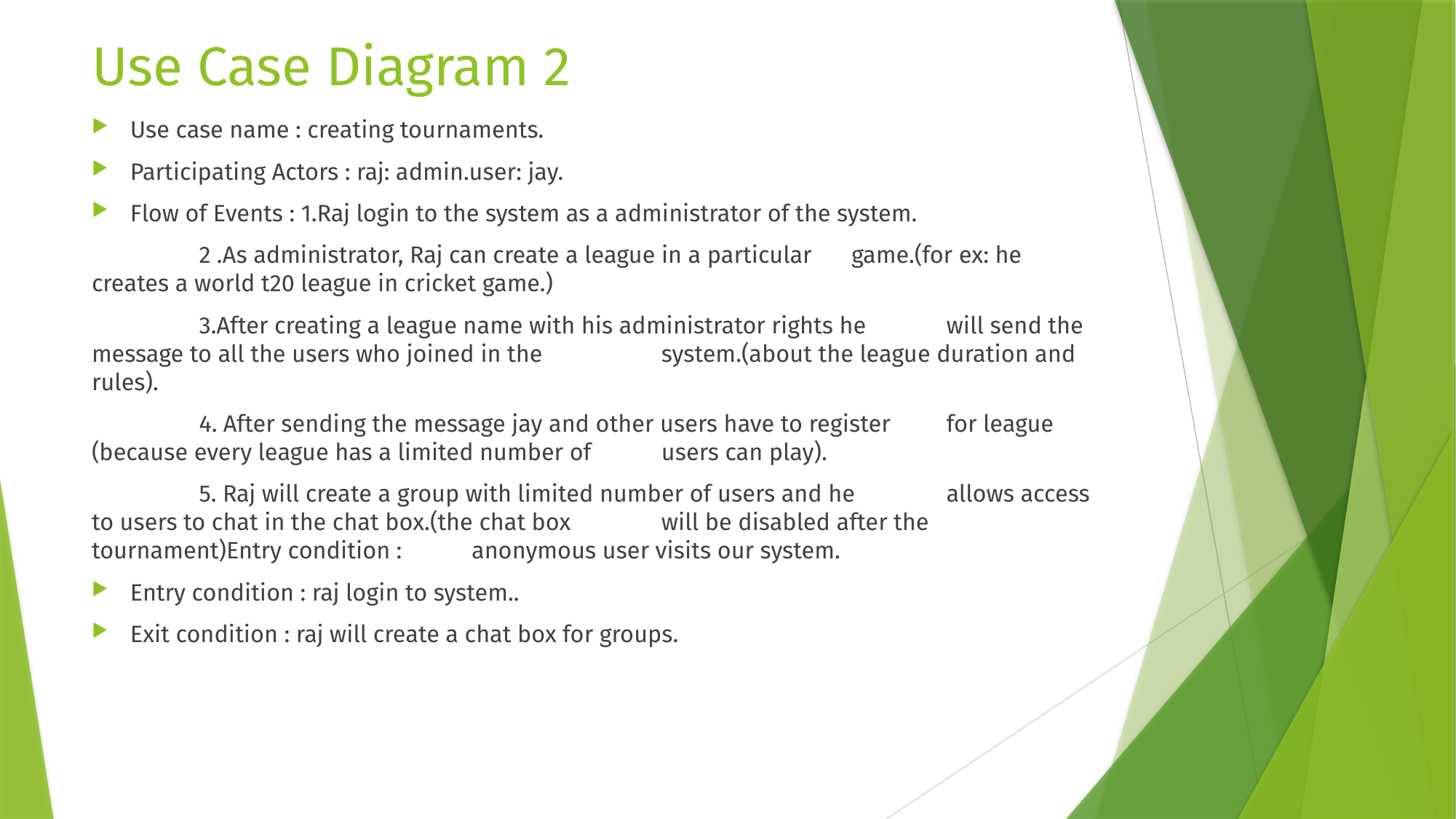

# Use Case Diagram 2
Use case name : creating tournaments.
Participating Actors : raj: admin.user: jay.
Flow of Events : 1.Raj login to the system as a administrator of the system.
				  2 .As administrator, Raj can create a league in a particular 							game.(for ex: he creates a world t20 league in cricket game.)
				  3.After creating a league name with his administrator rights he 						will send the message to all the users who joined in the 							system.(about the league duration and rules).
				  4. After sending the message jay and other users have to register 					for league (because every league has a limited number of 						users can play).
				  5. Raj will create a group with limited number of users and he 						allows access to users to chat in the chat box.(the chat box 						will be disabled after the tournament)Entry condition : 							anonymous user visits our system.
Entry condition : raj login to system..
Exit condition : raj will create a chat box for groups.